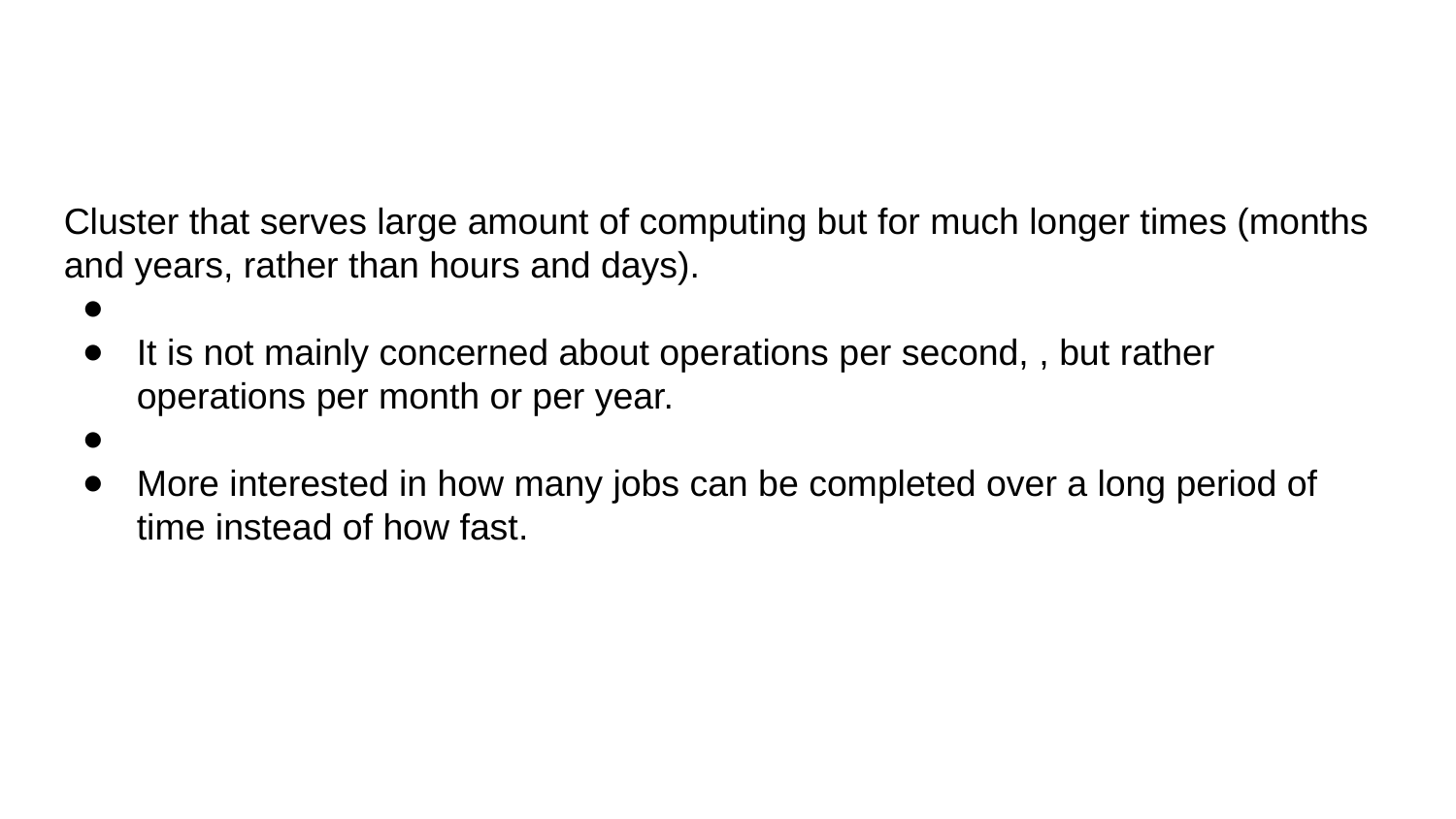

Cluster that serves large amount of computing but for much longer times (months and years, rather than hours and days).

It is not mainly concerned about operations per second, , but rather operations per month or per year.

More interested in how many jobs can be completed over a long period of time instead of how fast.